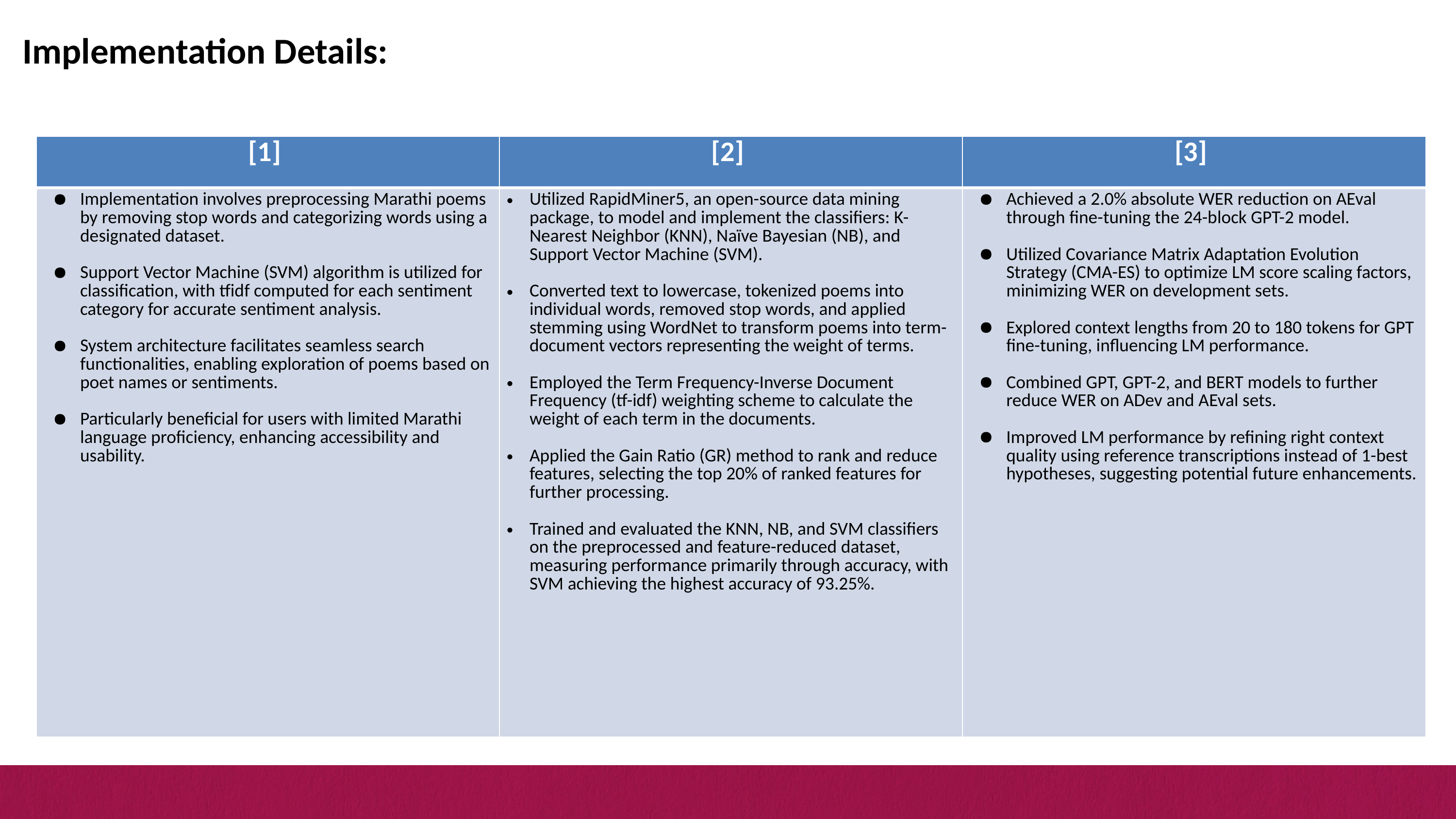

Implementation Details:
| [1] | [2] | [3] |
| --- | --- | --- |
| Implementation involves preprocessing Marathi poems by removing stop words and categorizing words using a designated dataset. Support Vector Machine (SVM) algorithm is utilized for classification, with tfidf computed for each sentiment category for accurate sentiment analysis. System architecture facilitates seamless search functionalities, enabling exploration of poems based on poet names or sentiments. Particularly beneficial for users with limited Marathi language proficiency, enhancing accessibility and usability. | Utilized RapidMiner5, an open-source data mining package, to model and implement the classifiers: K-Nearest Neighbor (KNN), Naïve Bayesian (NB), and Support Vector Machine (SVM). Converted text to lowercase, tokenized poems into individual words, removed stop words, and applied stemming using WordNet to transform poems into term-document vectors representing the weight of terms. Employed the Term Frequency-Inverse Document Frequency (tf-idf) weighting scheme to calculate the weight of each term in the documents. Applied the Gain Ratio (GR) method to rank and reduce features, selecting the top 20% of ranked features for further processing. Trained and evaluated the KNN, NB, and SVM classifiers on the preprocessed and feature-reduced dataset, measuring performance primarily through accuracy, with SVM achieving the highest accuracy of 93.25%. | Achieved a 2.0% absolute WER reduction on AEval through fine-tuning the 24-block GPT-2 model. Utilized Covariance Matrix Adaptation Evolution Strategy (CMA-ES) to optimize LM score scaling factors, minimizing WER on development sets. Explored context lengths from 20 to 180 tokens for GPT fine-tuning, influencing LM performance. Combined GPT, GPT-2, and BERT models to further reduce WER on ADev and AEval sets. Improved LM performance by refining right context quality using reference transcriptions instead of 1-best hypotheses, suggesting potential future enhancements. |